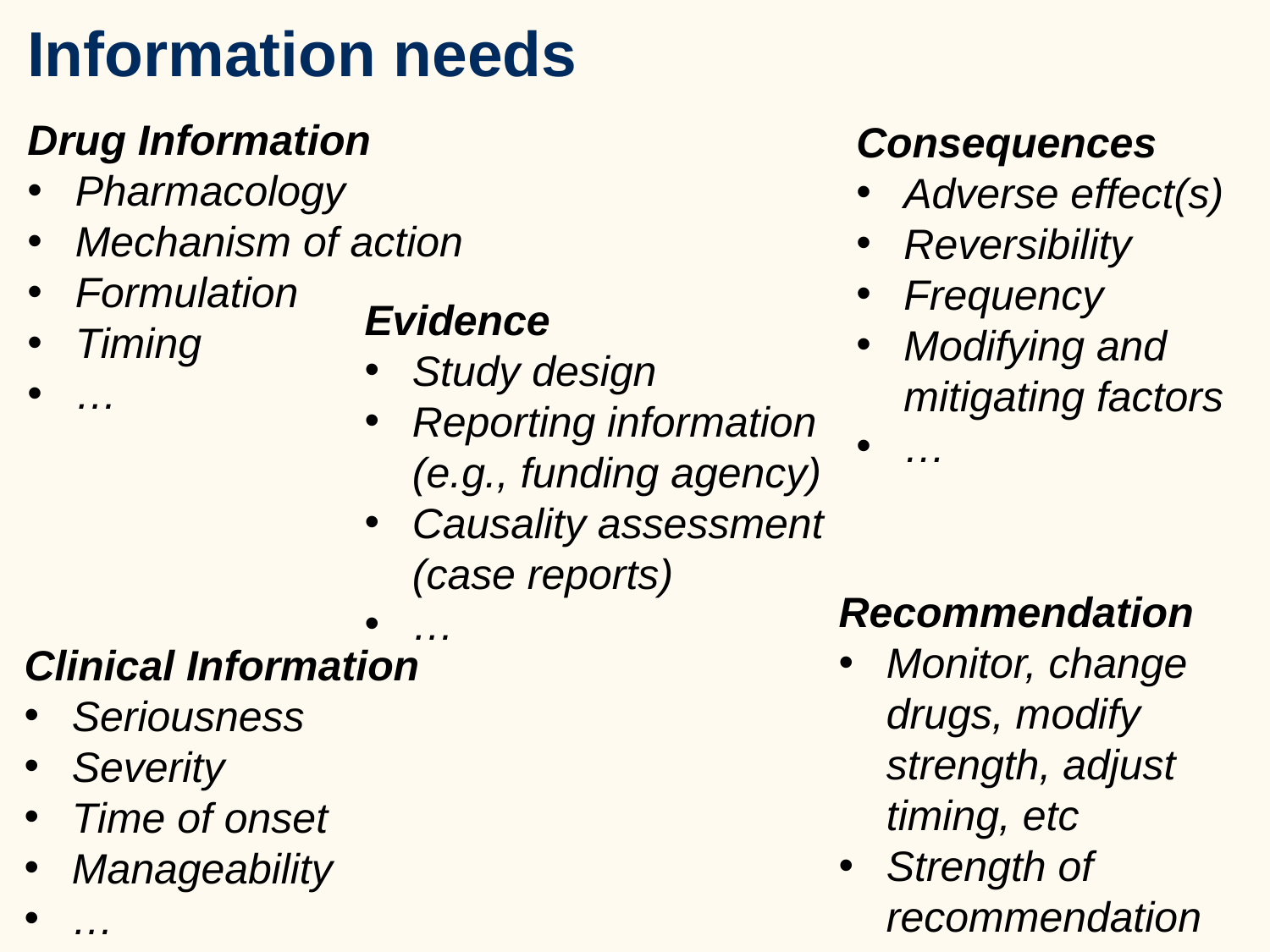

# Information needs
Drug Information
Pharmacology
Mechanism of action
Formulation
Timing
…
Consequences
Adverse effect(s)
Reversibility
Frequency
Modifying and mitigating factors
…
Evidence
Study design
Reporting information (e.g., funding agency)
Causality assessment (case reports)
…
Recommendation
Monitor, change drugs, modify strength, adjust timing, etc
Strength of recommendation
Clinical Information
Seriousness
Severity
Time of onset
Manageability
…